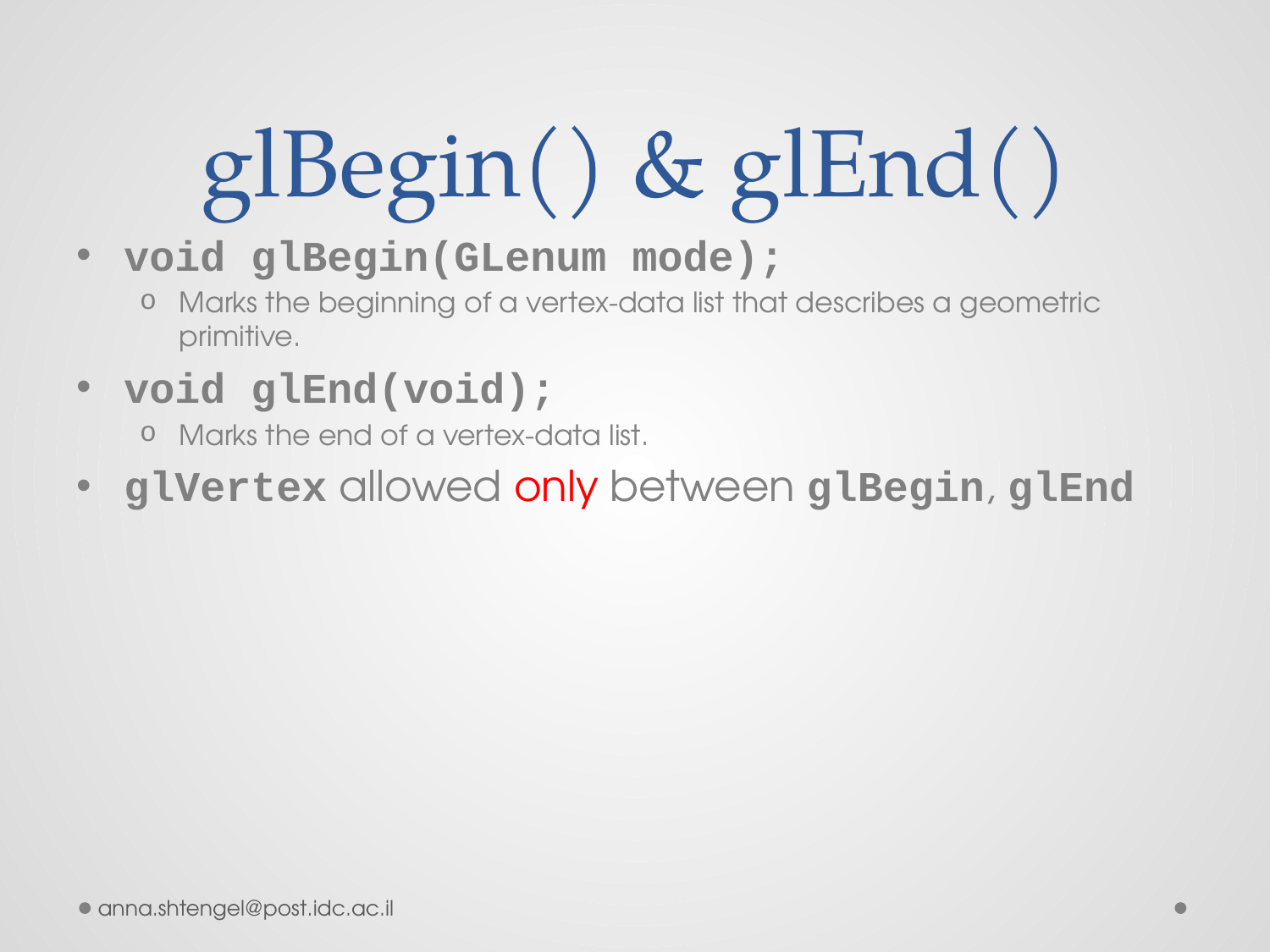

# glBegin() & glEnd()
void glBegin(GLenum mode);
Marks the beginning of a vertex-data list that describes a geometric primitive.
void glEnd(void);
Marks the end of a vertex-data list.
glVertex allowed only between glBegin, glEnd

anna.shtengel@post.idc.ac.il